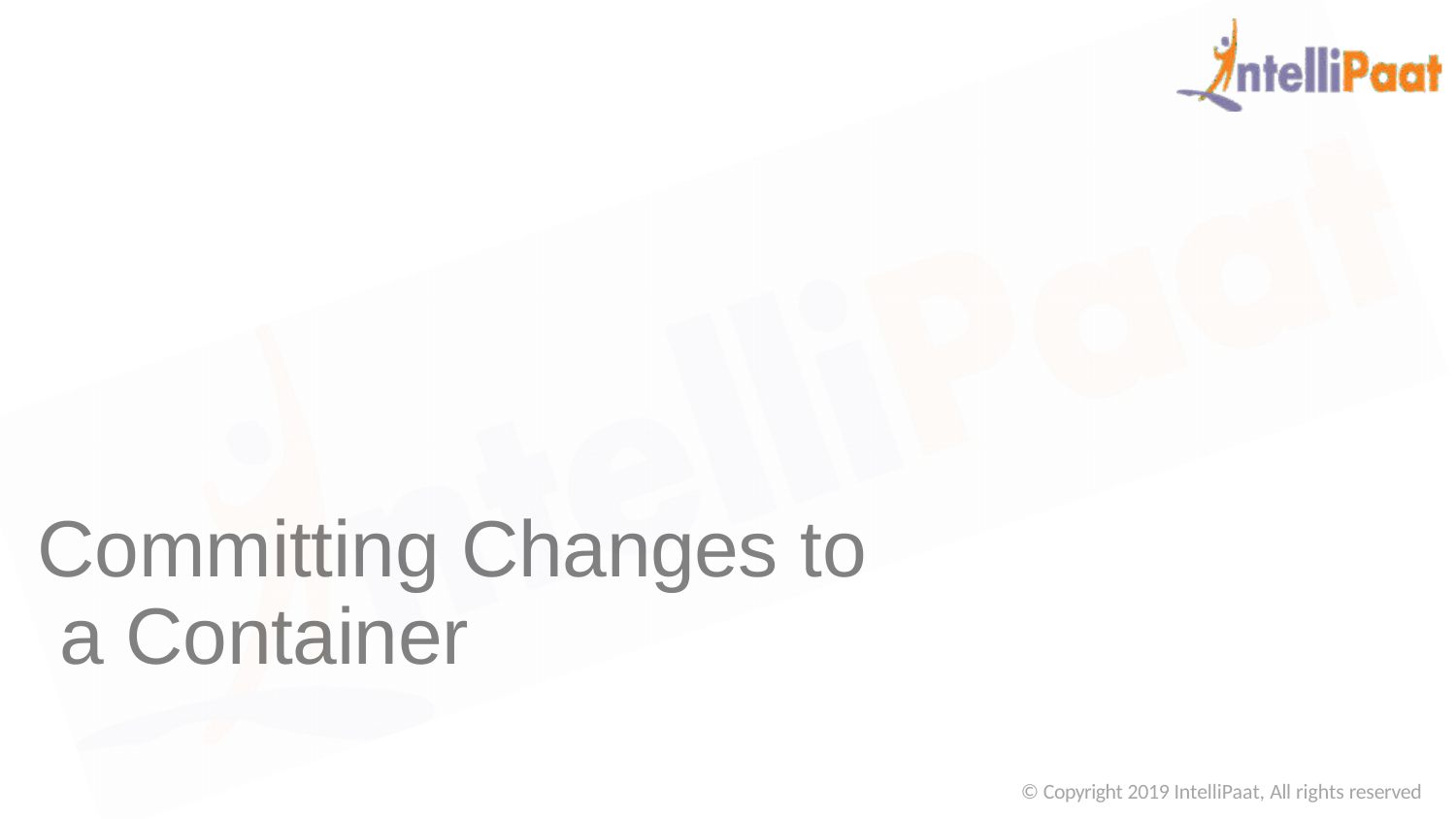

# Committing Changes to  a Container
© Copyright 2019 IntelliPaat, All rights reserved